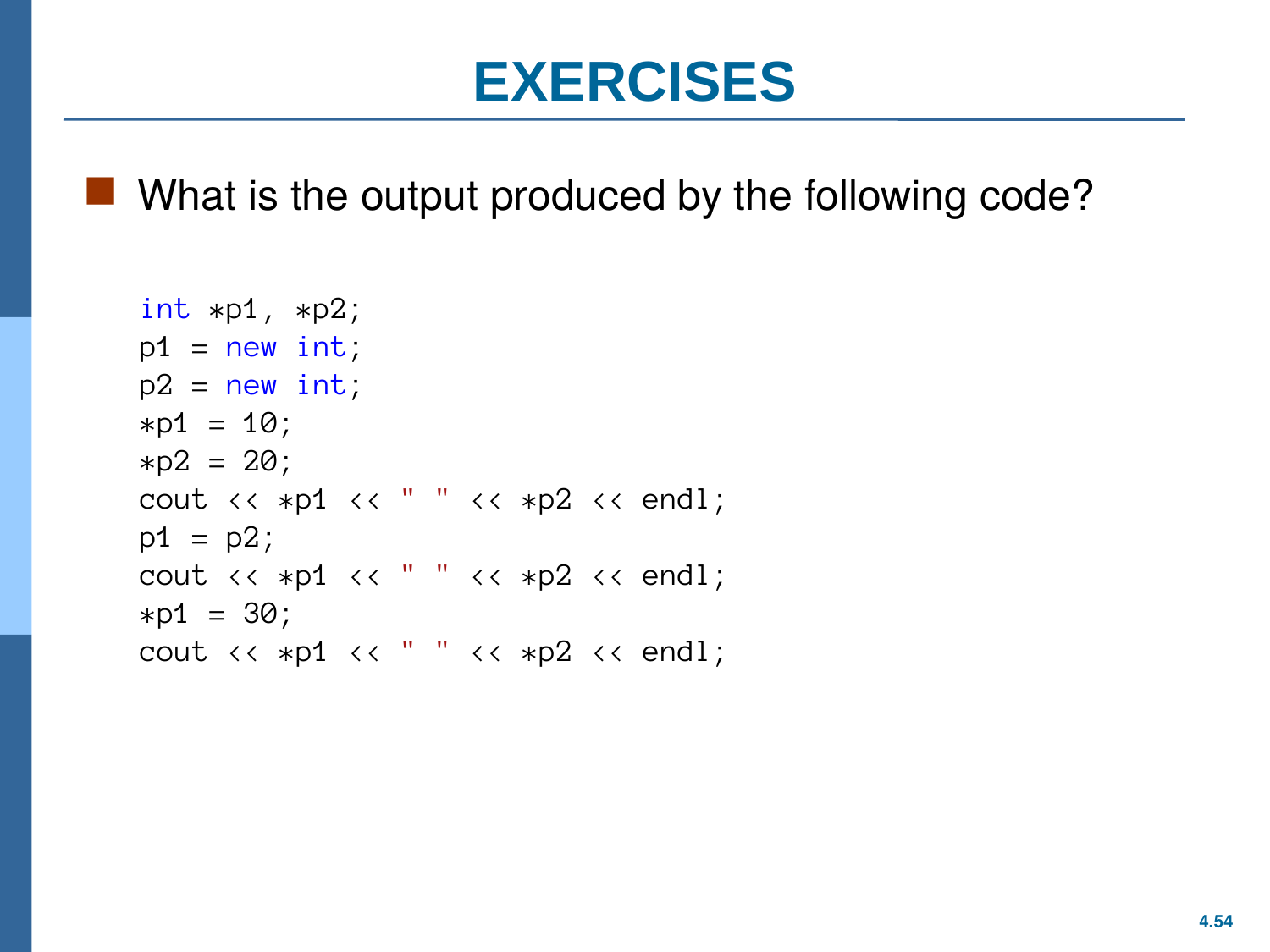

# EXERCISES
What is the output produced by the following code?
int *p1, *p2;
p1 = new int;
p2 = new int;
*p1 = 10;
*p2 = 20;
cout << *p1 << " " << *p2 << endl;
p1 = p2;
cout << *p1 << " " << *p2 << endl;
*p1 = 30;
cout << *p1 << " " << *p2 << endl;